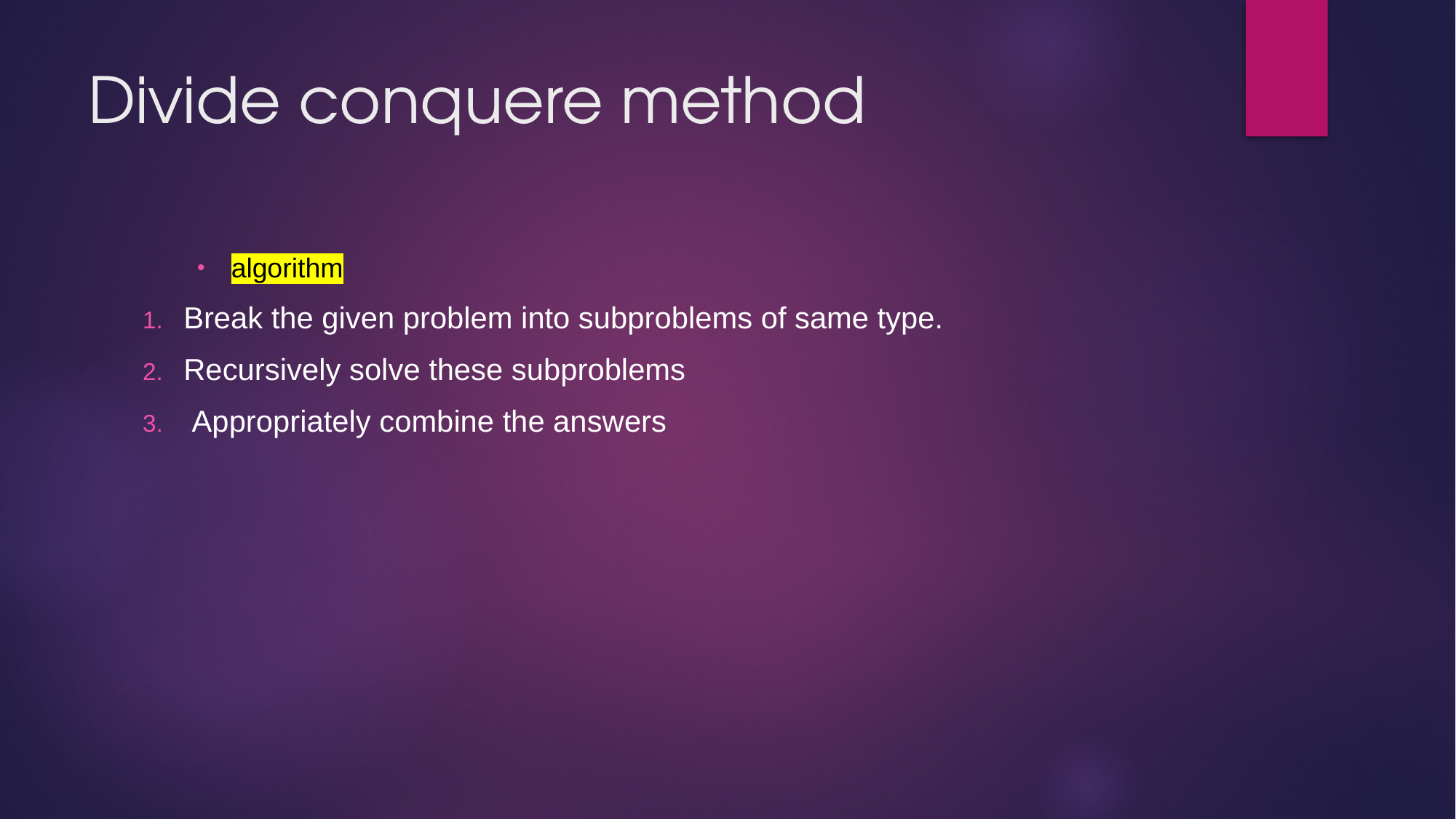

# Divide conquere method
algorithm
Break the given problem into subproblems of same type.
Recursively solve these subproblems
 Appropriately combine the answers